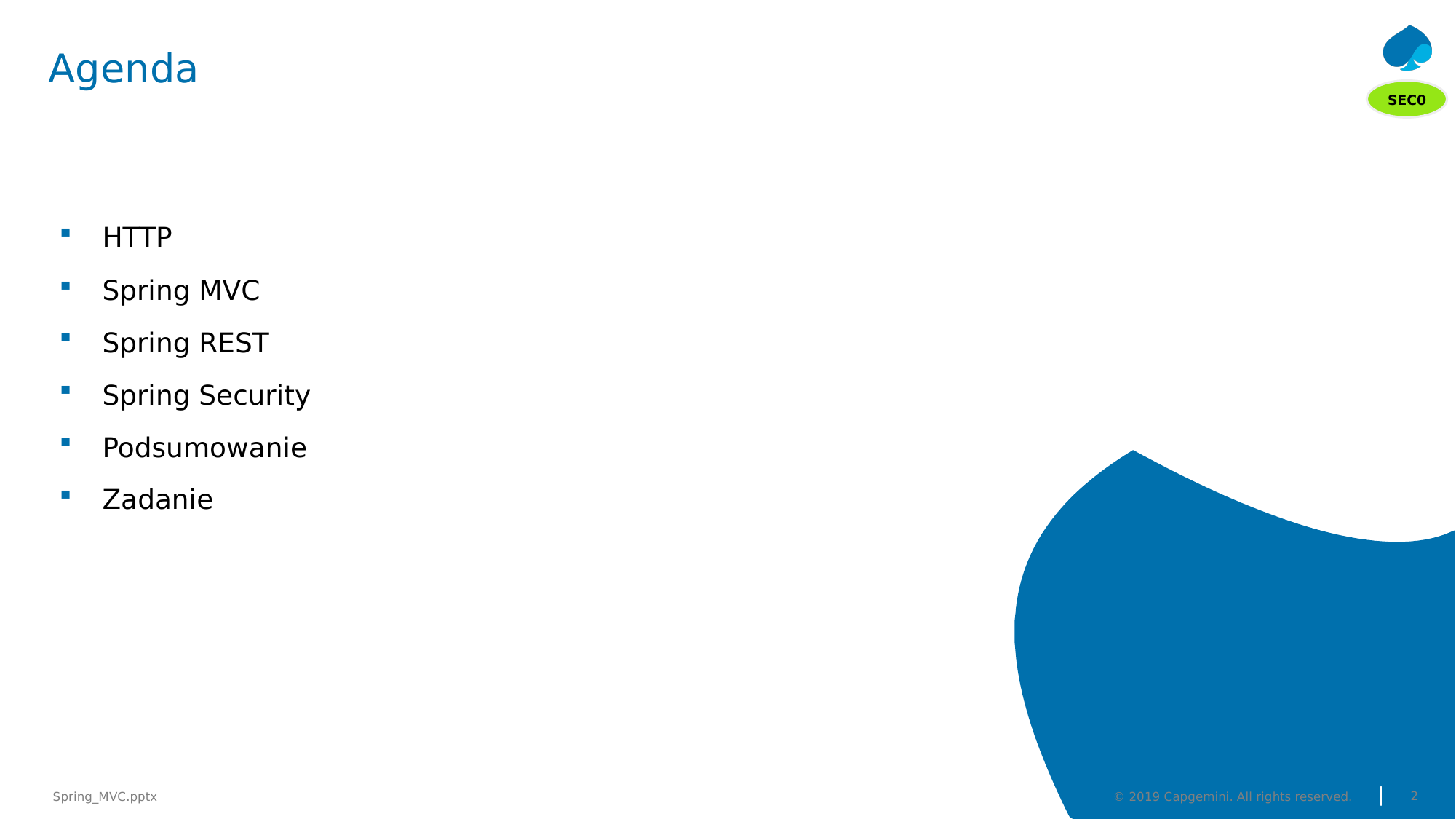

# Agenda
SEC0
HTTP
Spring MVC
Spring REST
Spring Security
Podsumowanie
Zadanie

© 2019 Capgemini. All rights reserved.
2